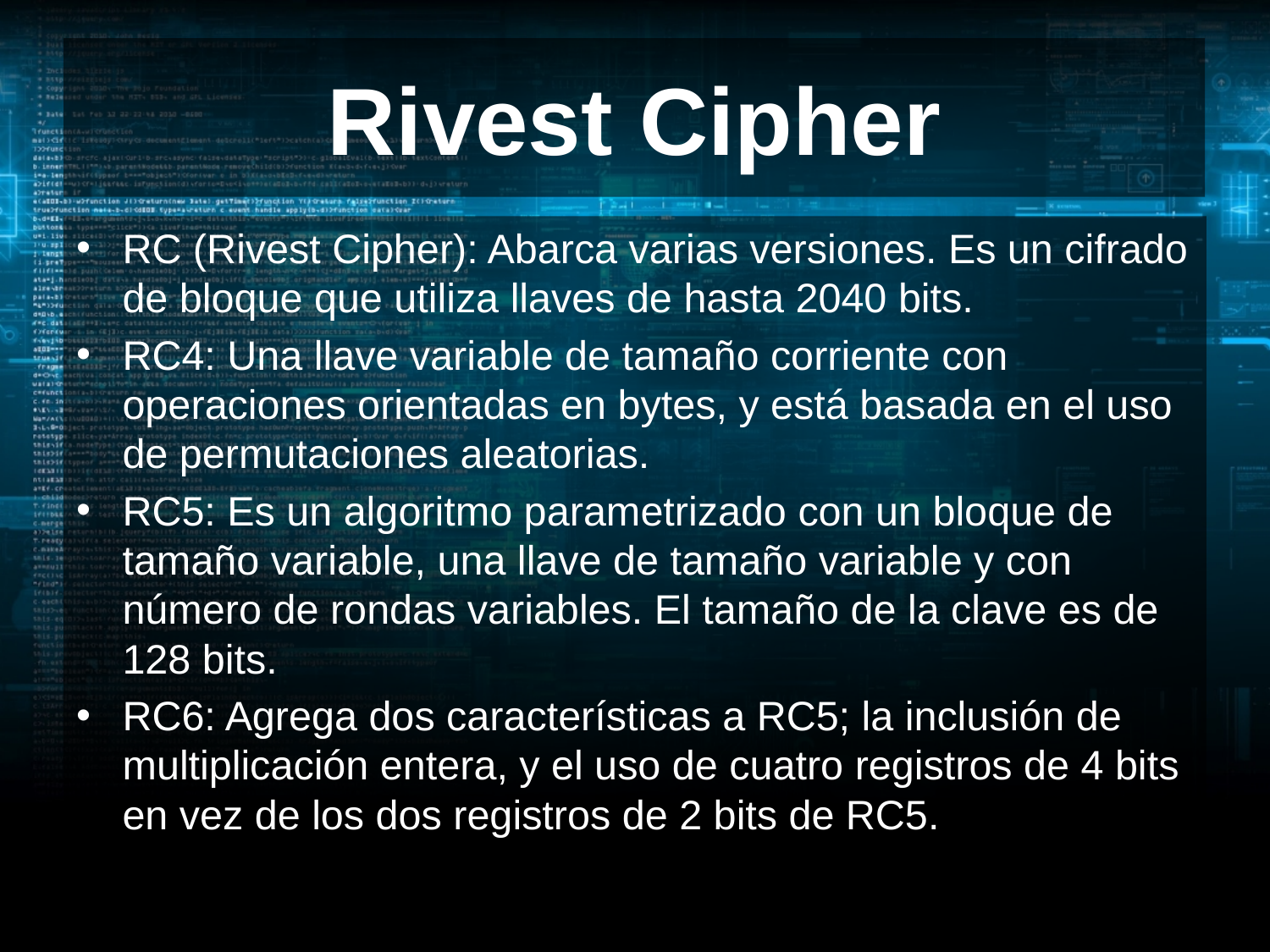

# Rivest Cipher
RC (Rivest Cipher): Abarca varias versiones. Es un cifrado de bloque que utiliza llaves de hasta 2040 bits.
RC4: Una llave variable de tamaño corriente con operaciones orientadas en bytes, y está basada en el uso de permutaciones aleatorias.
RC5: Es un algoritmo parametrizado con un bloque de tamaño variable, una llave de tamaño variable y con número de rondas variables. El tamaño de la clave es de 128 bits.
RC6: Agrega dos características a RC5; la inclusión de multiplicación entera, y el uso de cuatro registros de 4 bits en vez de los dos registros de 2 bits de RC5.